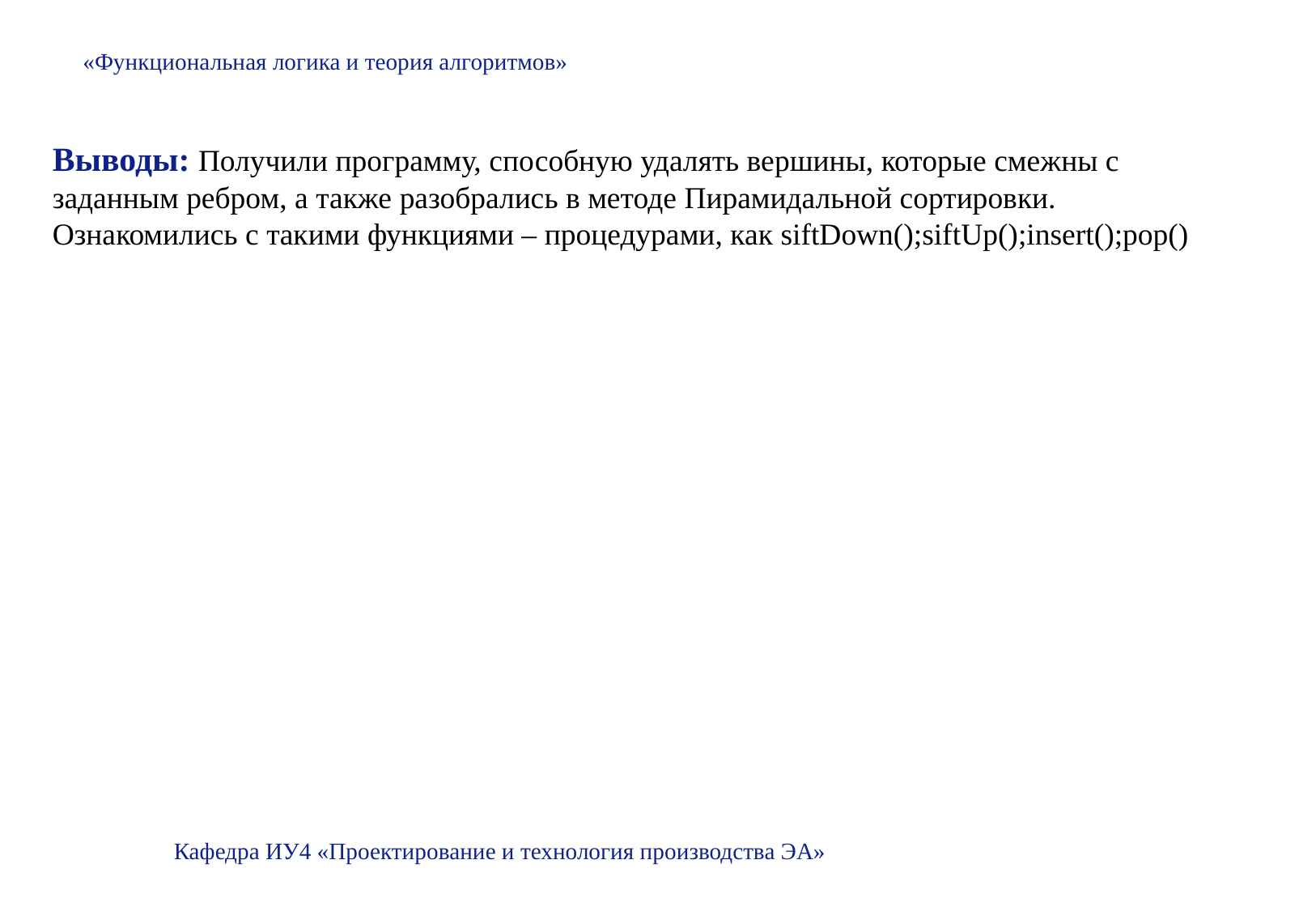

«Функциональная логика и теория алгоритмов»

Выводы: Получили программу, способную удалять вершины, которые смежны с заданным ребром, а также разобрались в методе Пирамидальной сортировки. Ознакомились с такими функциями – процедурами, как siftDown();siftUp();insert();pop()
Кафедра ИУ4 «Проектирование и технология производства ЭА»